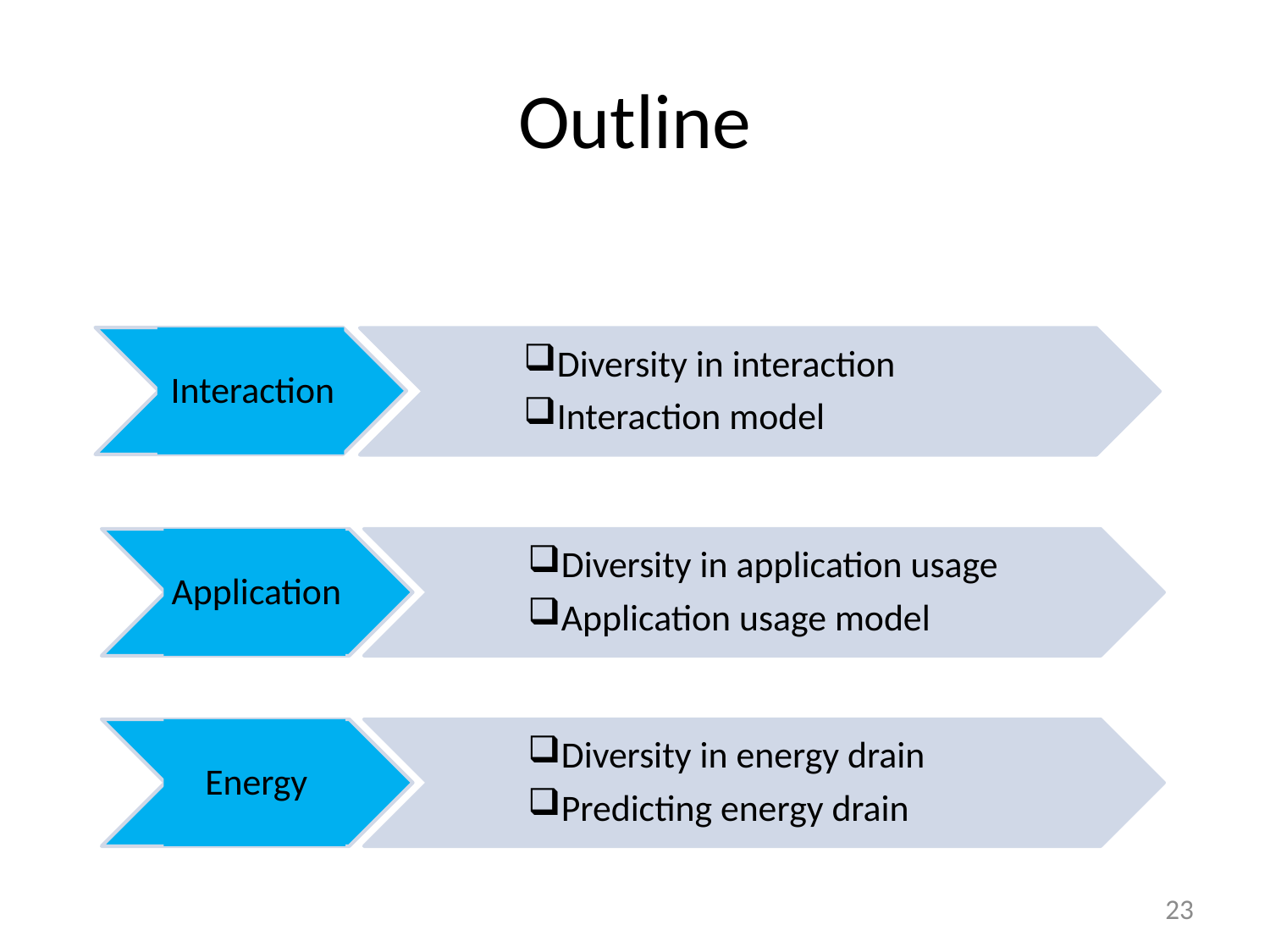

# Outline

Interaction

Diversity in interaction
Interaction model

Application

Diversity in application usage
Application usage model

Energy

Diversity in energy drain
Predicting energy drain
23